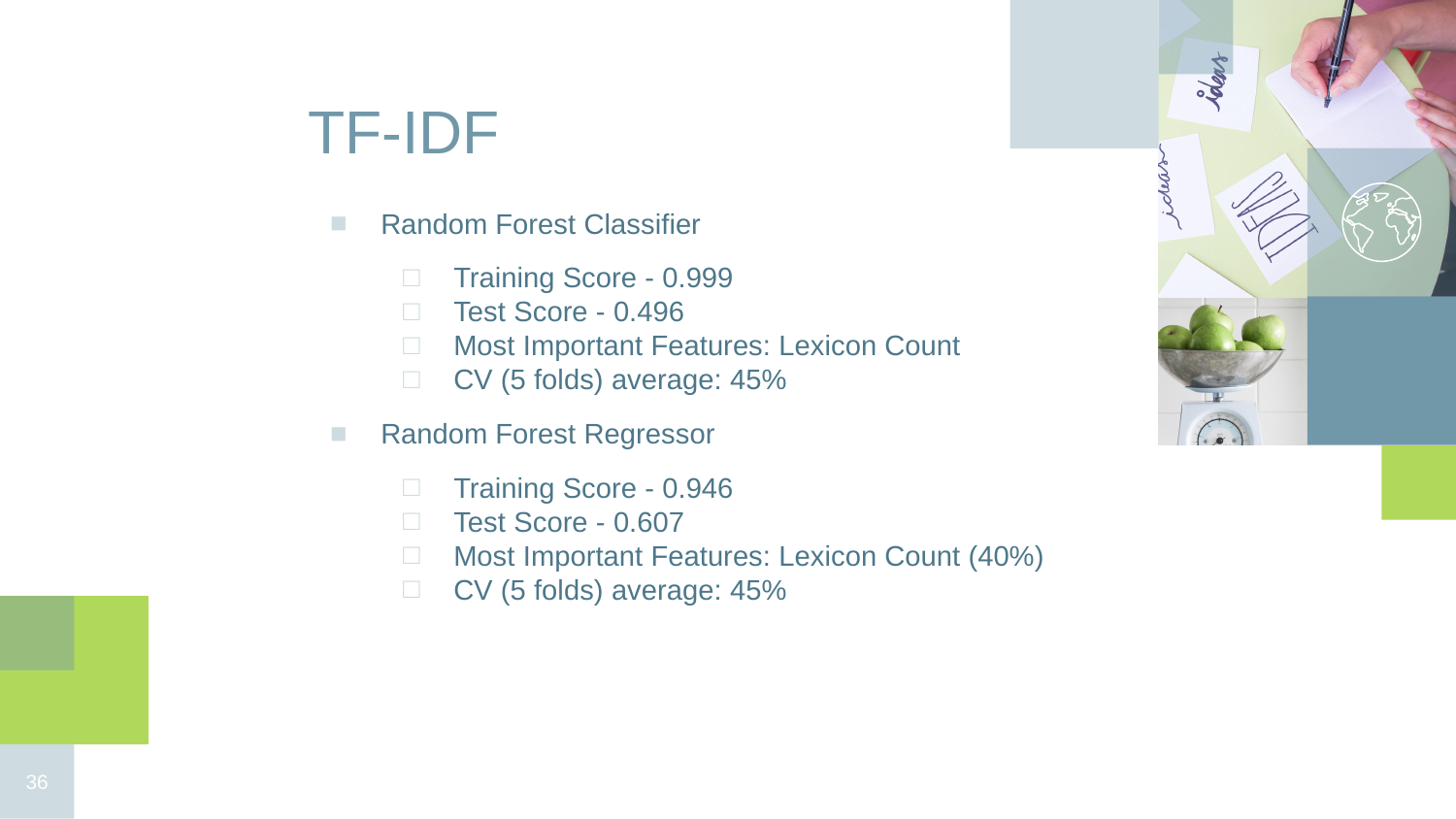

TF-IDF
Random Forest Classifier
Training Score - 0.999
Test Score - 0.496
Most Important Features: Lexicon Count
CV (5 folds) average: 45%
Random Forest Regressor
Training Score - 0.946
Test Score - 0.607
Most Important Features: Lexicon Count (40%)
CV (5 folds) average: 45%
36